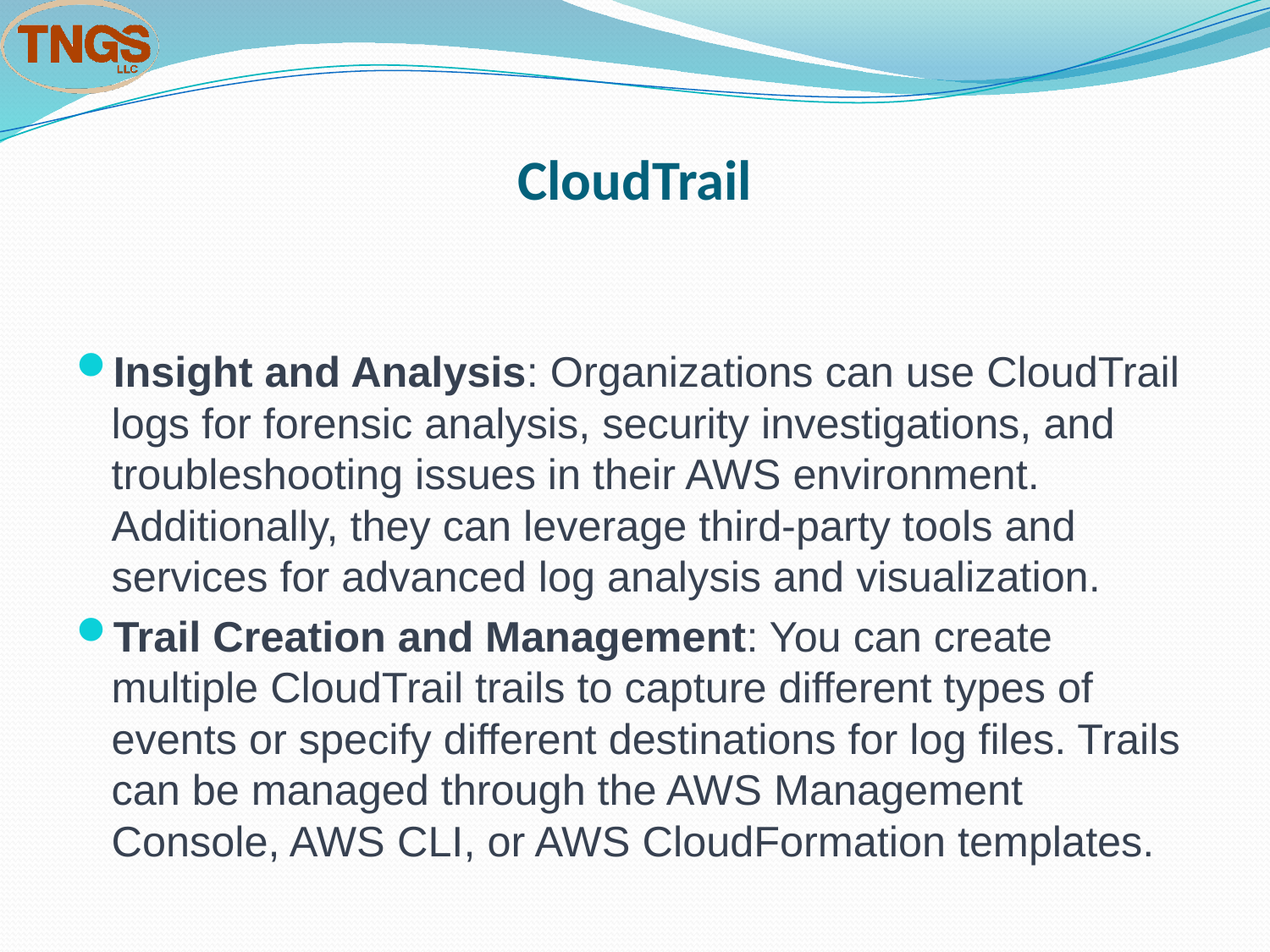

# CloudTrail
Insight and Analysis: Organizations can use CloudTrail logs for forensic analysis, security investigations, and troubleshooting issues in their AWS environment. Additionally, they can leverage third-party tools and services for advanced log analysis and visualization.
Trail Creation and Management: You can create multiple CloudTrail trails to capture different types of events or specify different destinations for log files. Trails can be managed through the AWS Management Console, AWS CLI, or AWS CloudFormation templates.